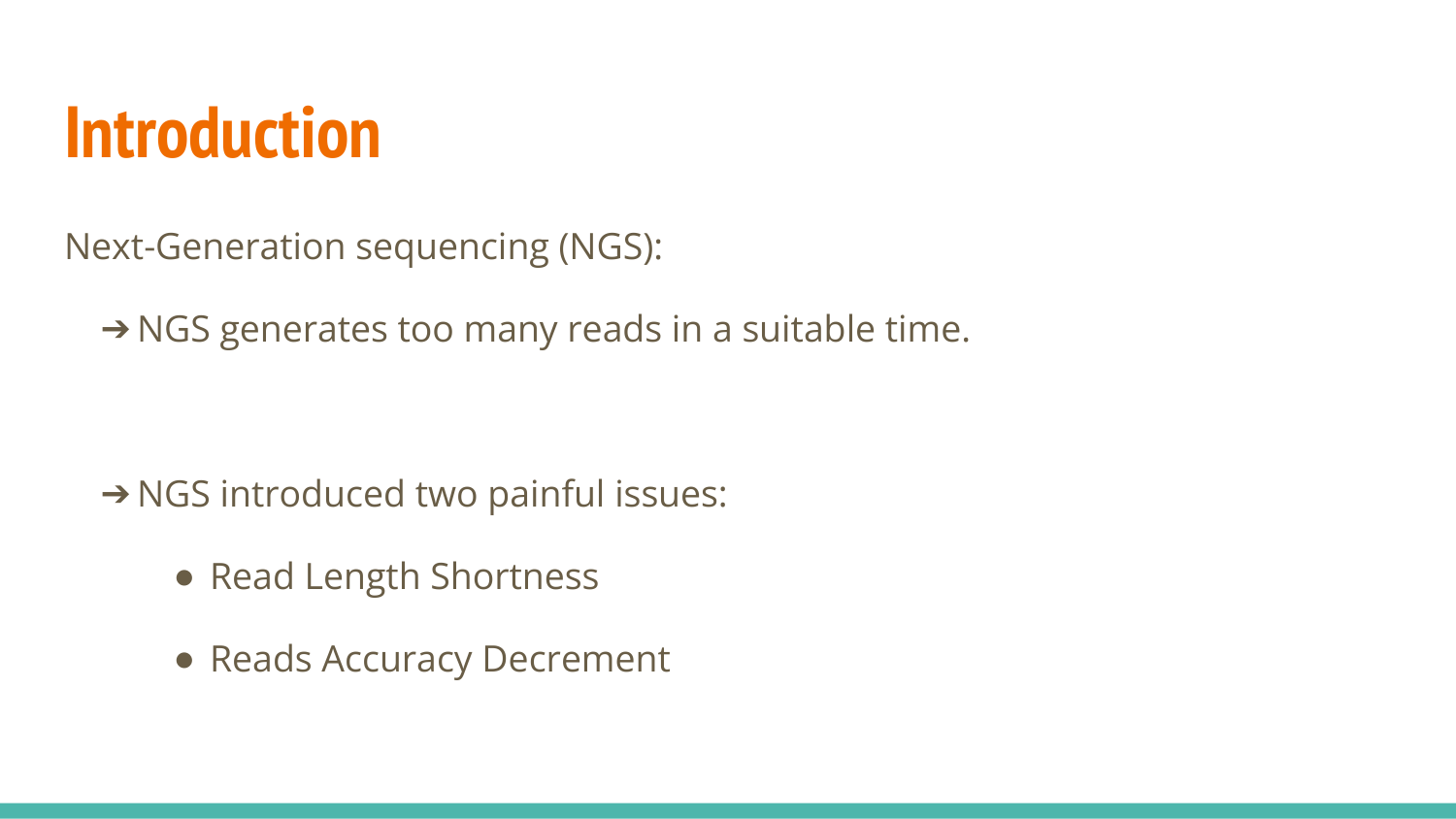

# Introduction
Next-Generation sequencing (NGS):
NGS generates too many reads in a suitable time.

NGS introduced two painful issues:
Read Length Shortness
Reads Accuracy Decrement